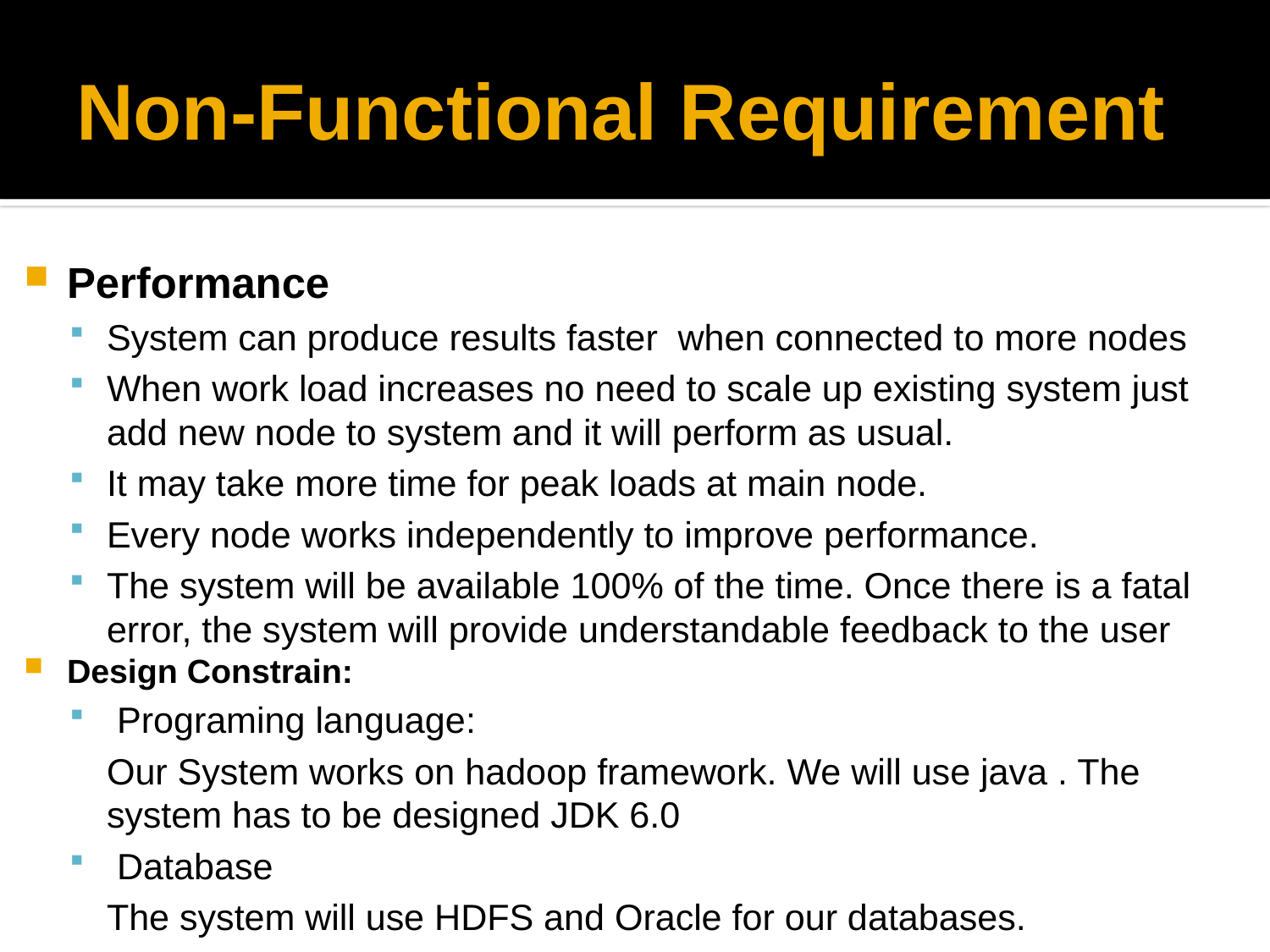

# Non-Functional Requirement

Performance
System can produce results faster  when connected to more nodes
When work load increases no need to scale up existing system just add new node to system and it will perform as usual.
It may take more time for peak loads at main node.
Every node works independently to improve performance.
The system will be available 100% of the time. Once there is a fatal error, the system will provide understandable feedback to the user
Design Constrain:
 Programing language:
		Our System works on hadoop framework. We will use java . The system has to be designed JDK 6.0
 Database
		The system will use HDFS and Oracle for our databases.